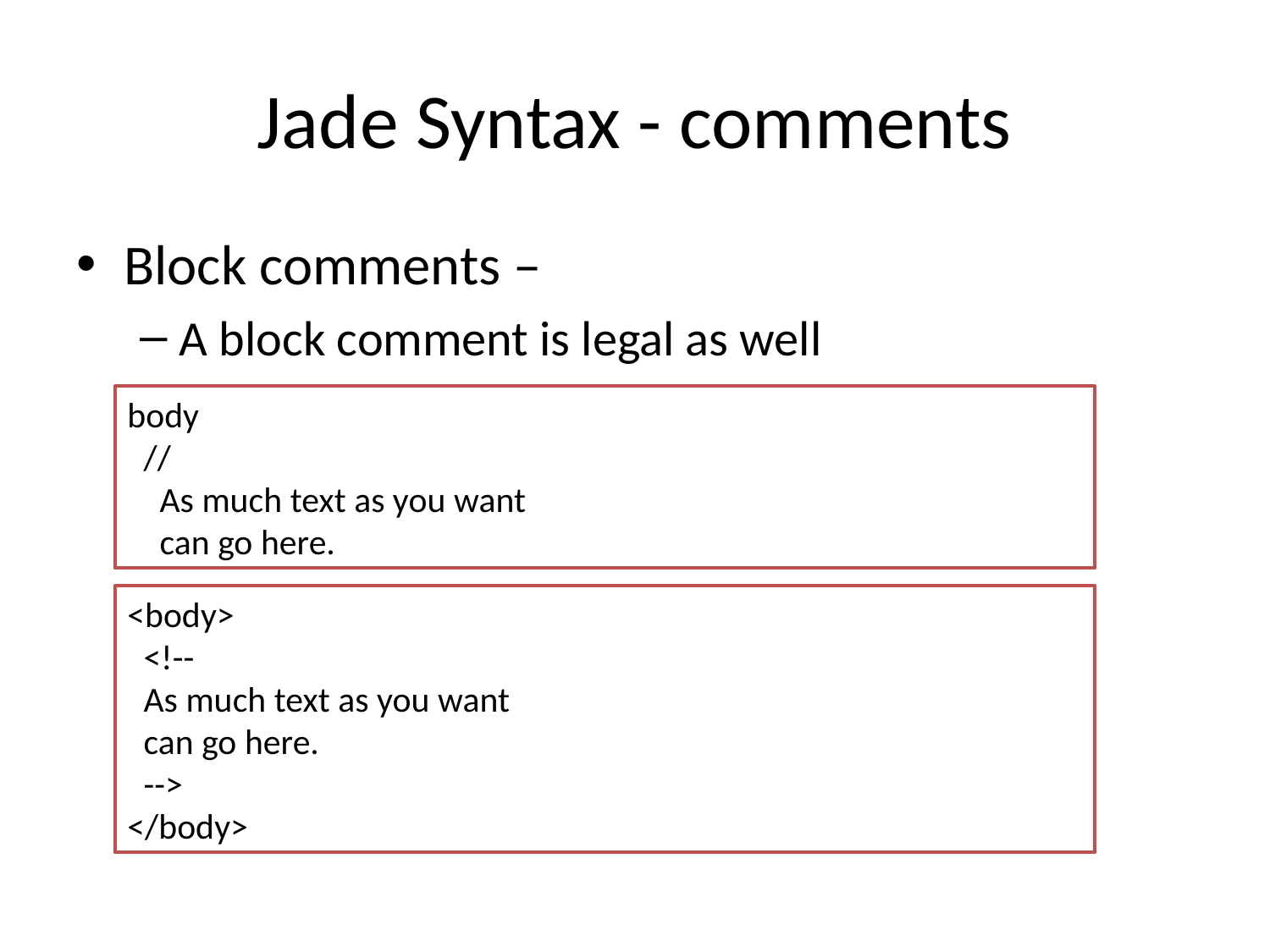

# Jade Syntax - comments
Block comments –
A block comment is legal as well
body
  //
    As much text as you want
    can go here.
<body>
  <!--
  As much text as you want
  can go here.
  -->
</body>